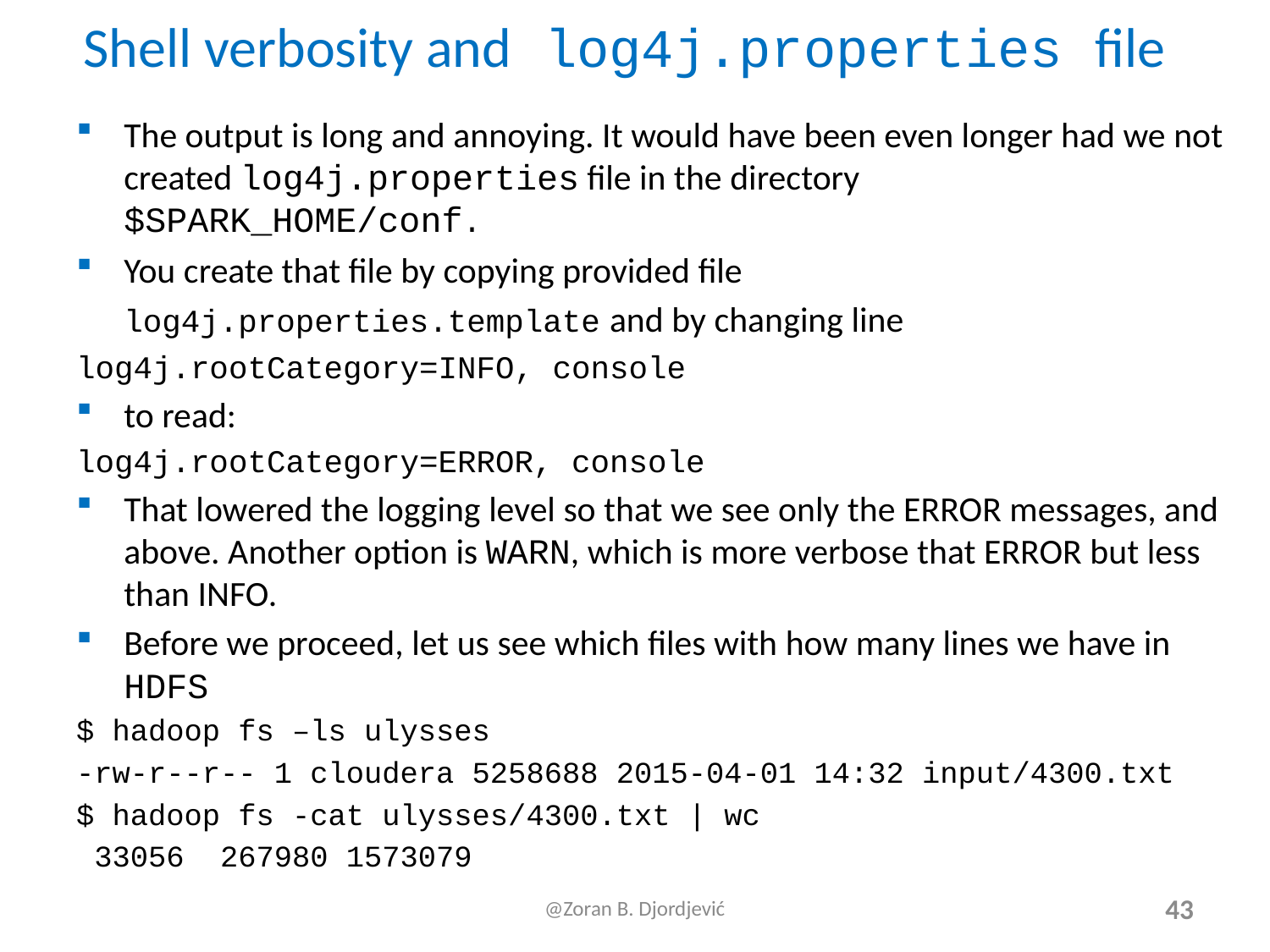

# Shell verbosity and log4j.properties file
The output is long and annoying. It would have been even longer had we not created log4j.properties file in the directory $SPARK_HOME/conf.
You create that file by copying provided file log4j.properties.template and by changing line
log4j.rootCategory=INFO, console
to read:
log4j.rootCategory=ERROR, console
That lowered the logging level so that we see only the ERROR messages, and above. Another option is WARN, which is more verbose that ERROR but less than INFO.
Before we proceed, let us see which files with how many lines we have in HDFS
$ hadoop fs –ls ulysses
-rw-r--r-- 1 cloudera 5258688 2015-04-01 14:32 input/4300.txt
$ hadoop fs -cat ulysses/4300.txt | wc
 33056  267980 1573079
@Zoran B. Djordjević
43